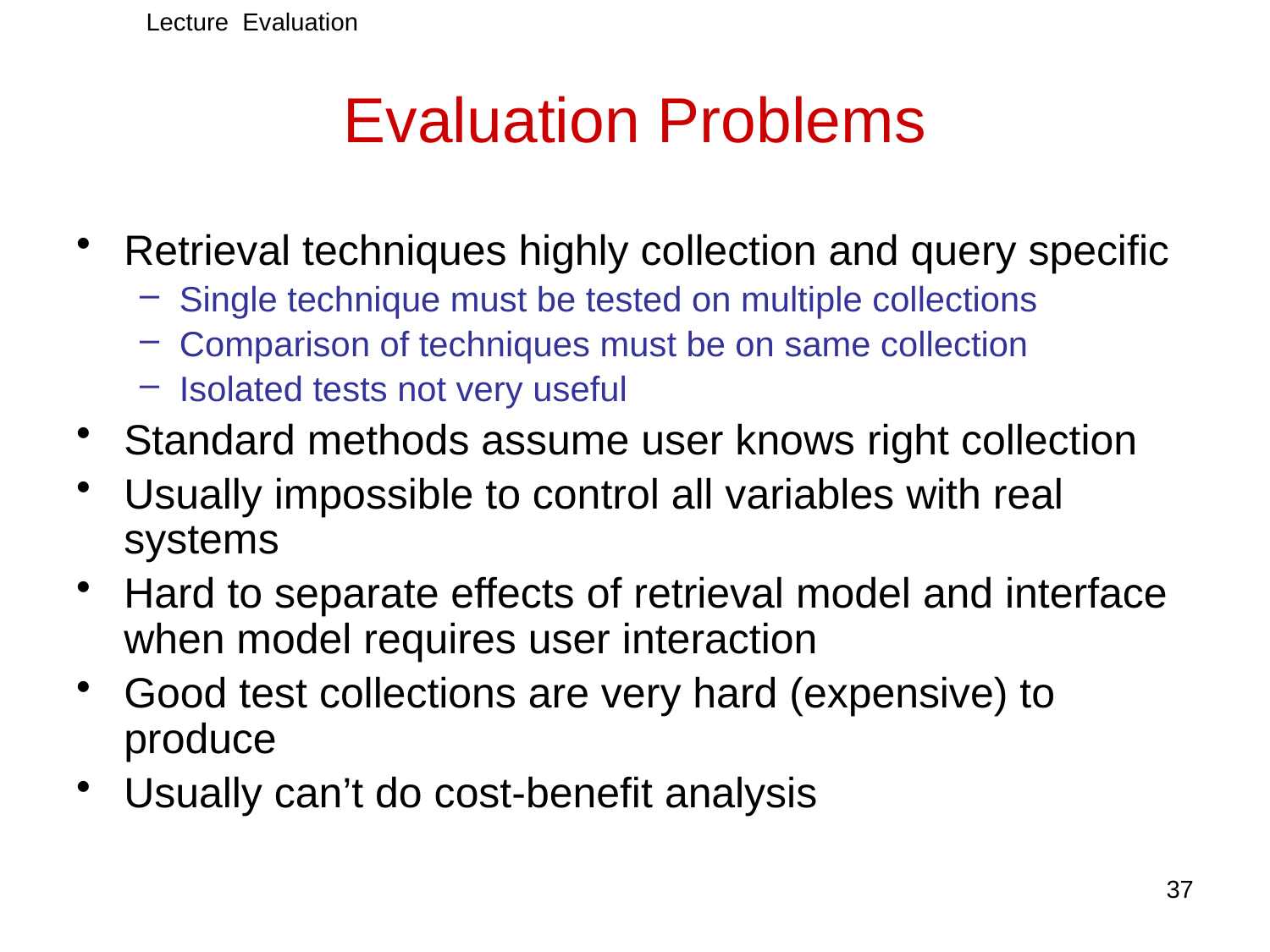

Lecture  Evaluation
# Evaluation Problems
Retrieval techniques highly collection and query specific
Single technique must be tested on multiple collections
Comparison of techniques must be on same collection
Isolated tests not very useful
Standard methods assume user knows right collection
Usually impossible to control all variables with real systems
Hard to separate effects of retrieval model and interface when model requires user interaction
Good test collections are very hard (expensive) to produce
Usually can’t do cost-benefit analysis
37